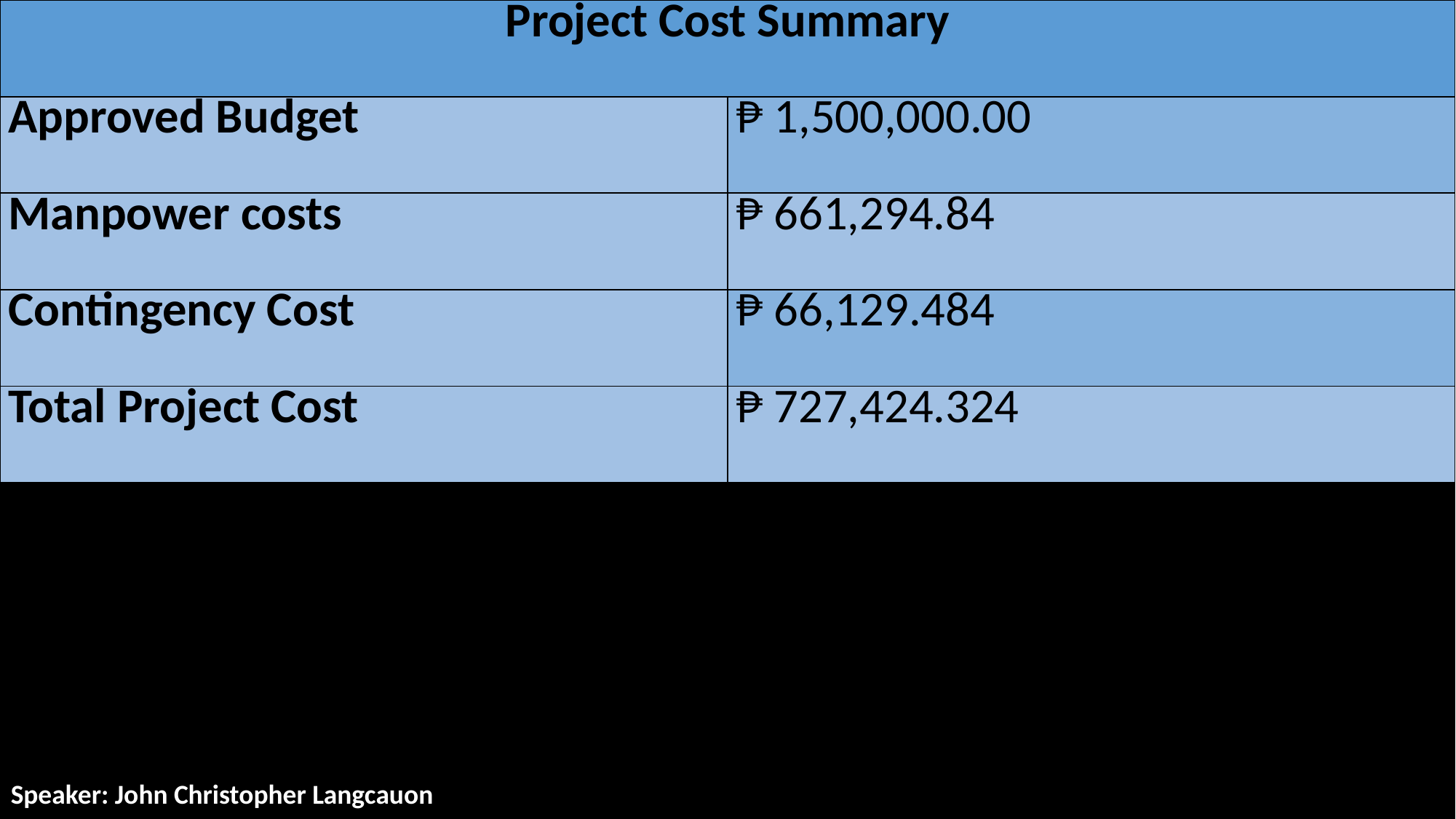

| Project Cost Summary |  |
| --- | --- |
| Approved Budget | ₱ 1,500,000.00 |
| Manpower costs | ₱ 661,294.84 |
| Contingency Cost | ₱ 66,129.484 |
| Total Project Cost | ₱ 727,424.324 |
Speaker: John Christopher Langcauon